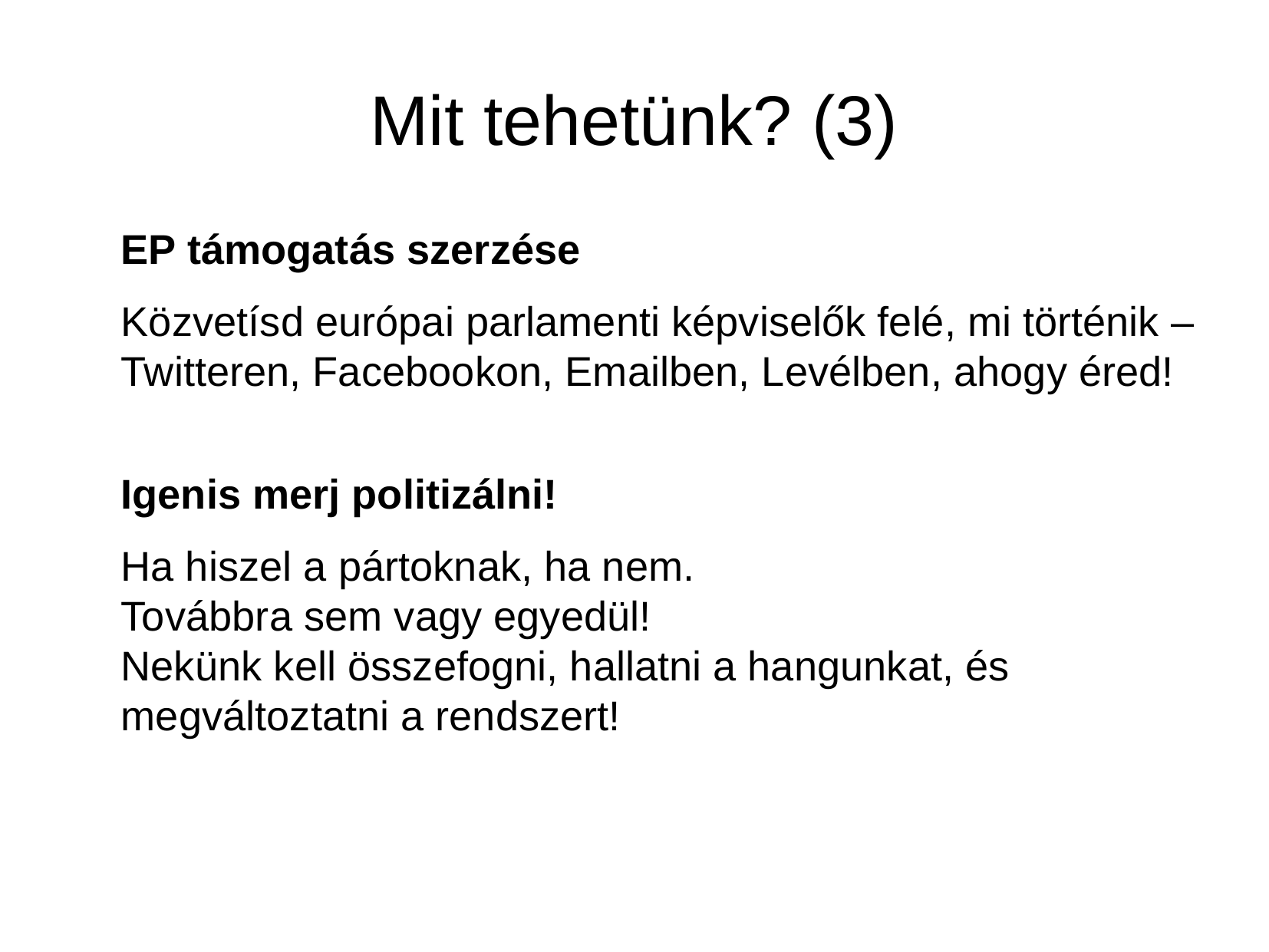

Mit tehetünk? (3)
EP támogatás szerzése
Közvetísd európai parlamenti képviselők felé, mi történik – Twitteren, Facebookon, Emailben, Levélben, ahogy éred!
Igenis merj politizálni!
Ha hiszel a pártoknak, ha nem.
Továbbra sem vagy egyedül!
Nekünk kell összefogni, hallatni a hangunkat, és megváltoztatni a rendszert!